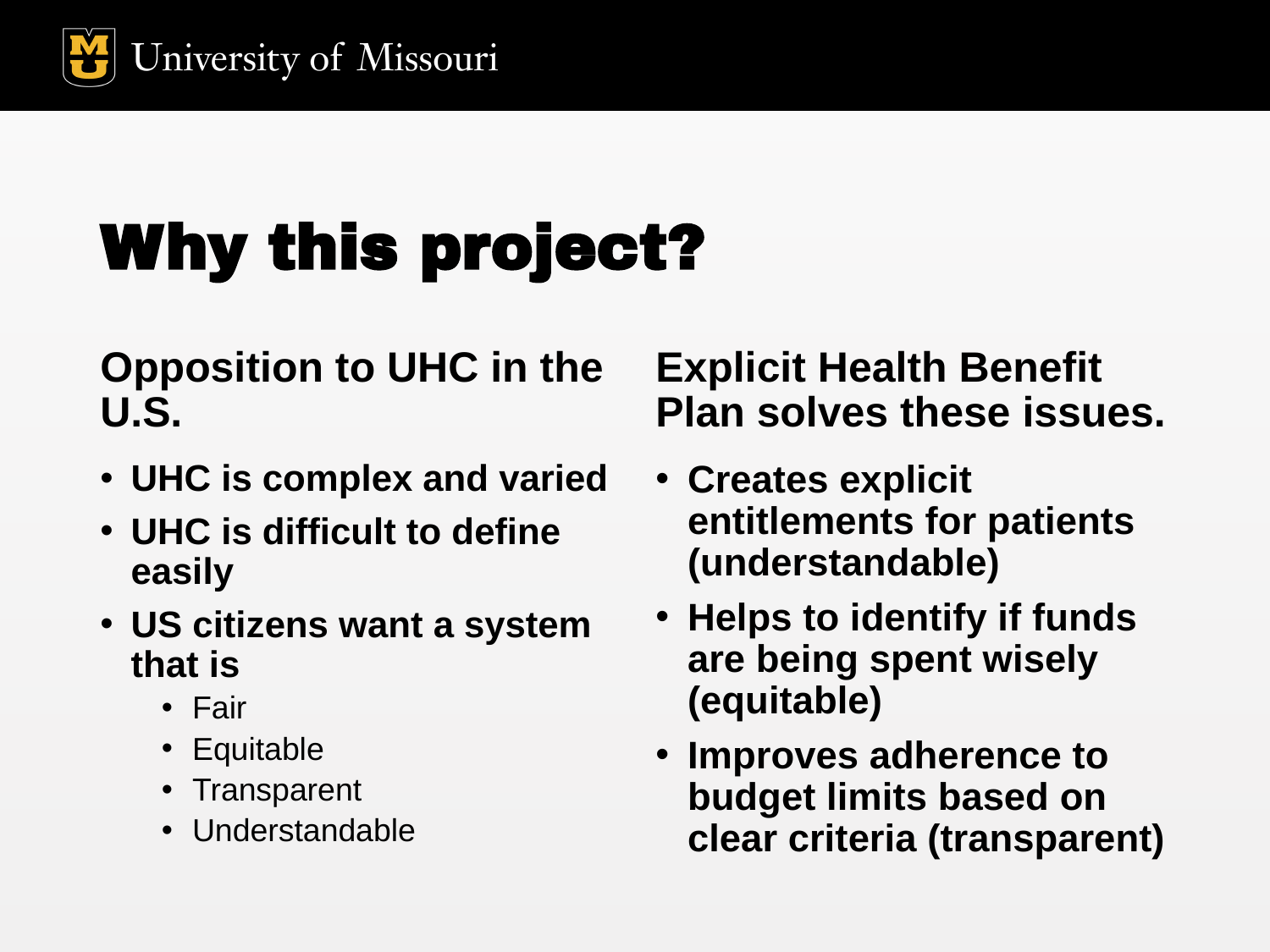

# Why this project?
Opposition to UHC in the U.S.

Explicit Health Benefit Plan solves these issues.

UHC is complex and varied
UHC is difficult to define easily
US citizens want a system that is
Fair
Equitable
Transparent
Understandable

Creates explicit entitlements for patients (understandable)
Helps to identify if funds are being spent wisely (equitable)
Improves adherence to budget limits based on clear criteria (transparent)